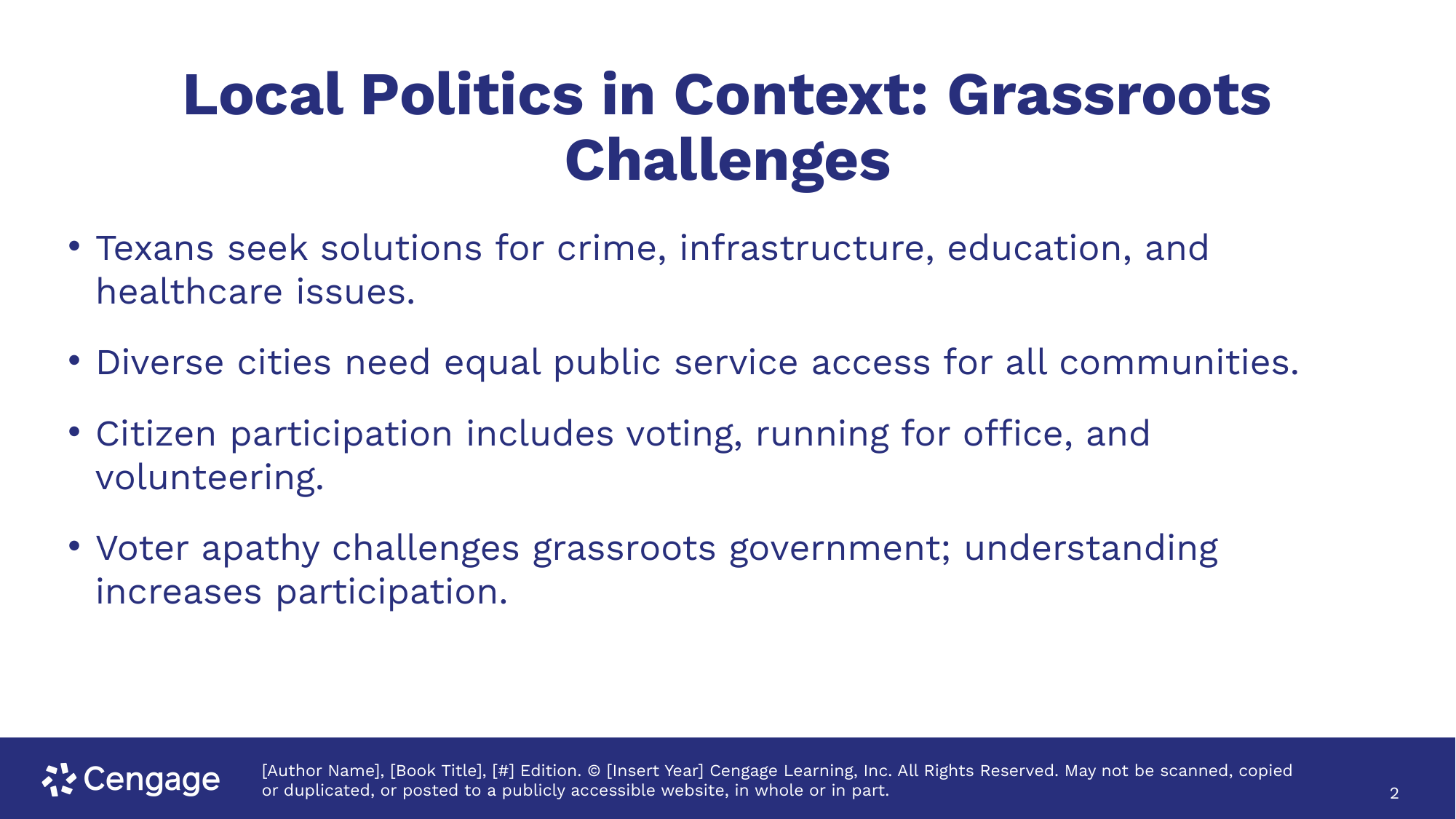

# Local Politics in Context: Grassroots Challenges
Texans seek solutions for crime, infrastructure, education, and healthcare issues.
Diverse cities need equal public service access for all communities.
Citizen participation includes voting, running for office, and volunteering.
Voter apathy challenges grassroots government; understanding increases participation.